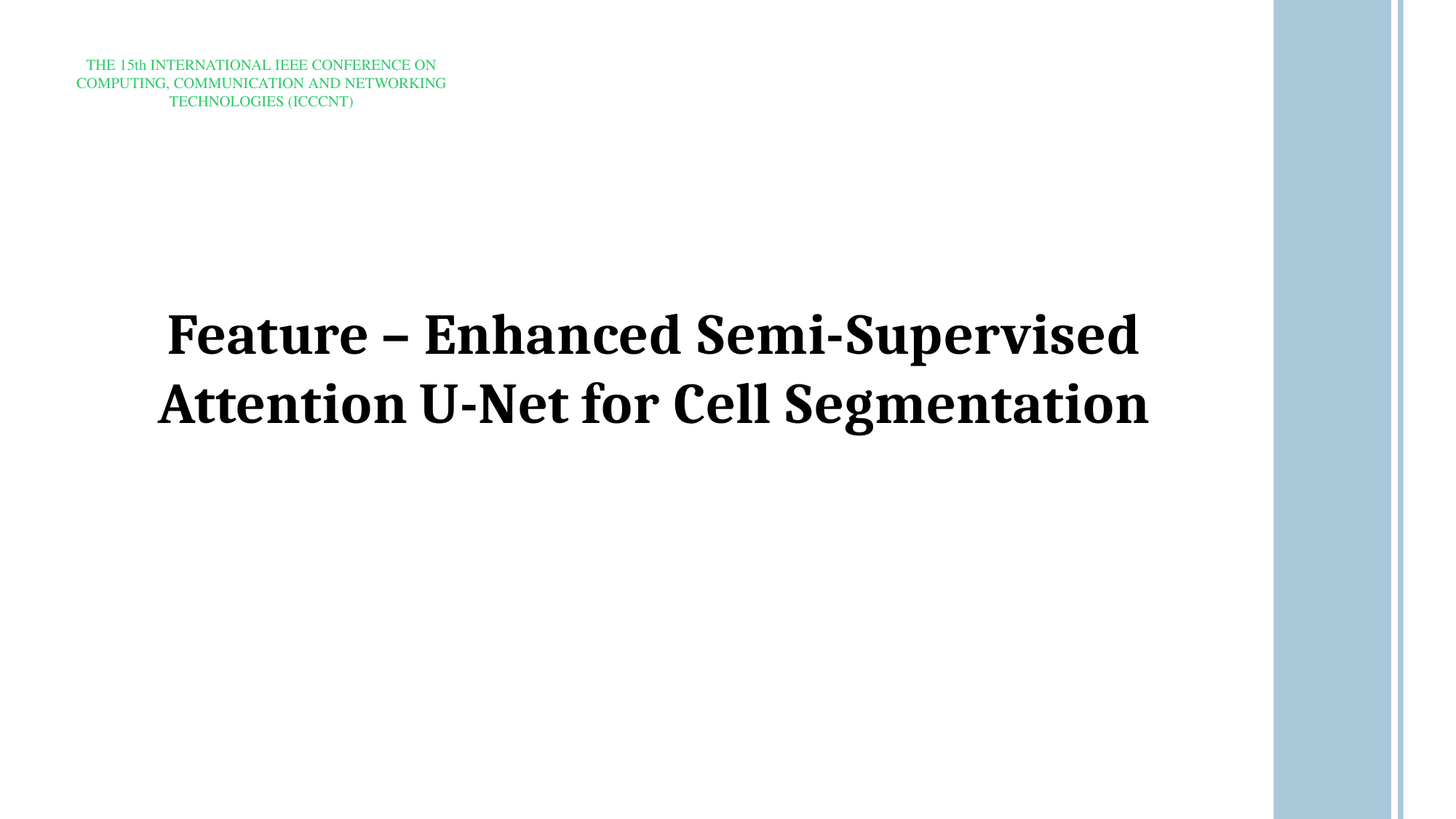

THE 15th INTERNATIONAL IEEE CONFERENCE ON COMPUTING, COMMUNICATION AND NETWORKING TECHNOLOGIES (ICCCNT)
Feature – Enhanced Semi-Supervised Attention U-Net for Cell Segmentation